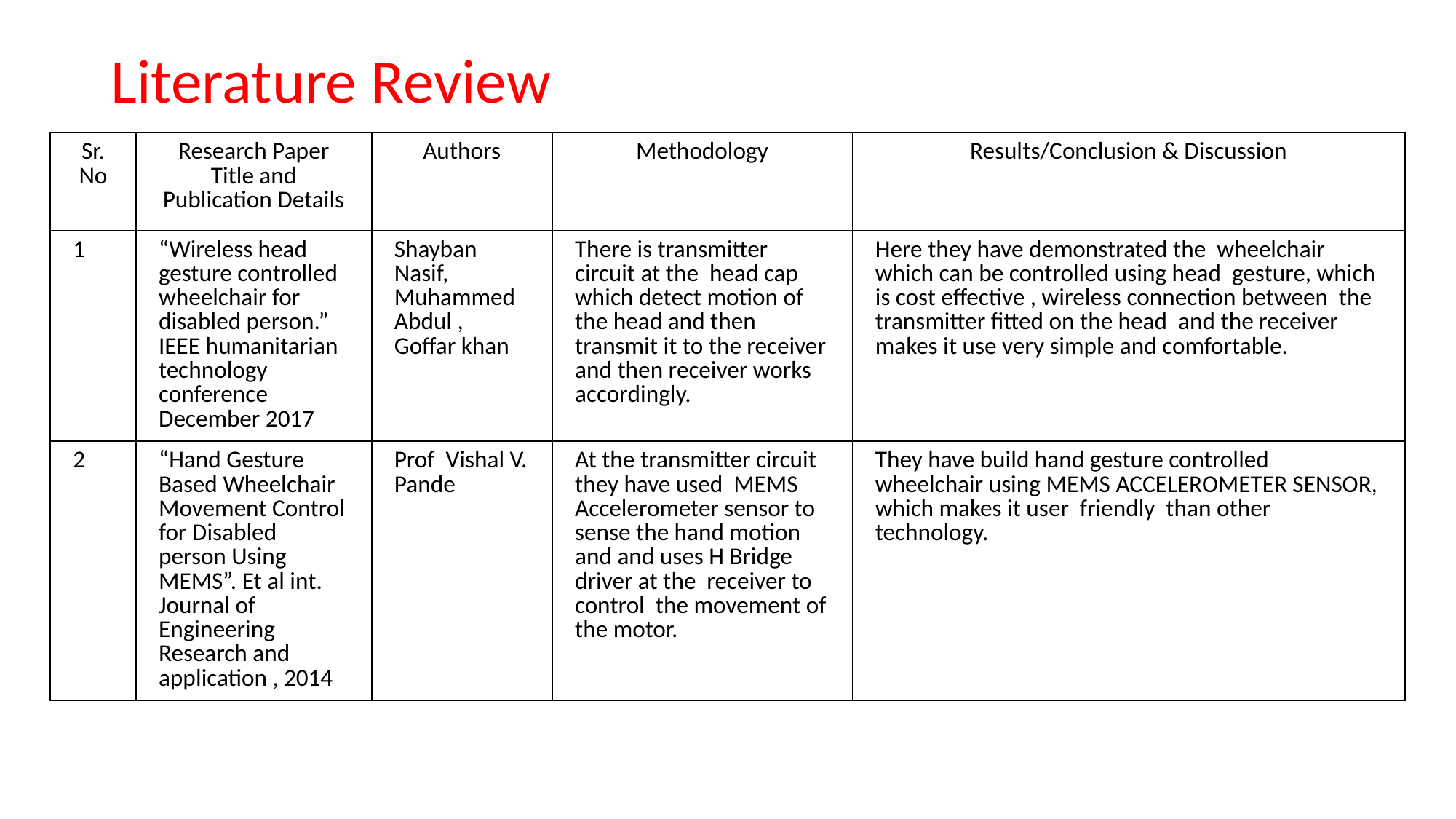

# Literature Review
| Sr. No | Research Paper Title and Publication Details | Authors | Methodology | Results/Conclusion & Discussion |
| --- | --- | --- | --- | --- |
| 1 | “Wireless head gesture controlled wheelchair for disabled person.” IEEE humanitarian technology conference December 2017 | Shayban Nasif, MuhammedAbdul , Goffar khan | There is transmitter circuit at the head cap which detect motion of the head and then transmit it to the receiver and then receiver works accordingly. | Here they have demonstrated the wheelchair which can be controlled using head gesture, which is cost effective , wireless connection between the transmitter fitted on the head and the receiver makes it use very simple and comfortable. |
| 2 | “Hand Gesture Based Wheelchair Movement Control for Disabled person Using MEMS”. Et al int. Journal of Engineering Research and application , 2014 | Prof Vishal V. Pande | At the transmitter circuit they have used MEMS Accelerometer sensor to sense the hand motion and and uses H Bridge driver at the receiver to control the movement of the motor. | They have build hand gesture controlled wheelchair using MEMS ACCELEROMETER SENSOR, which makes it user friendly than other technology. |